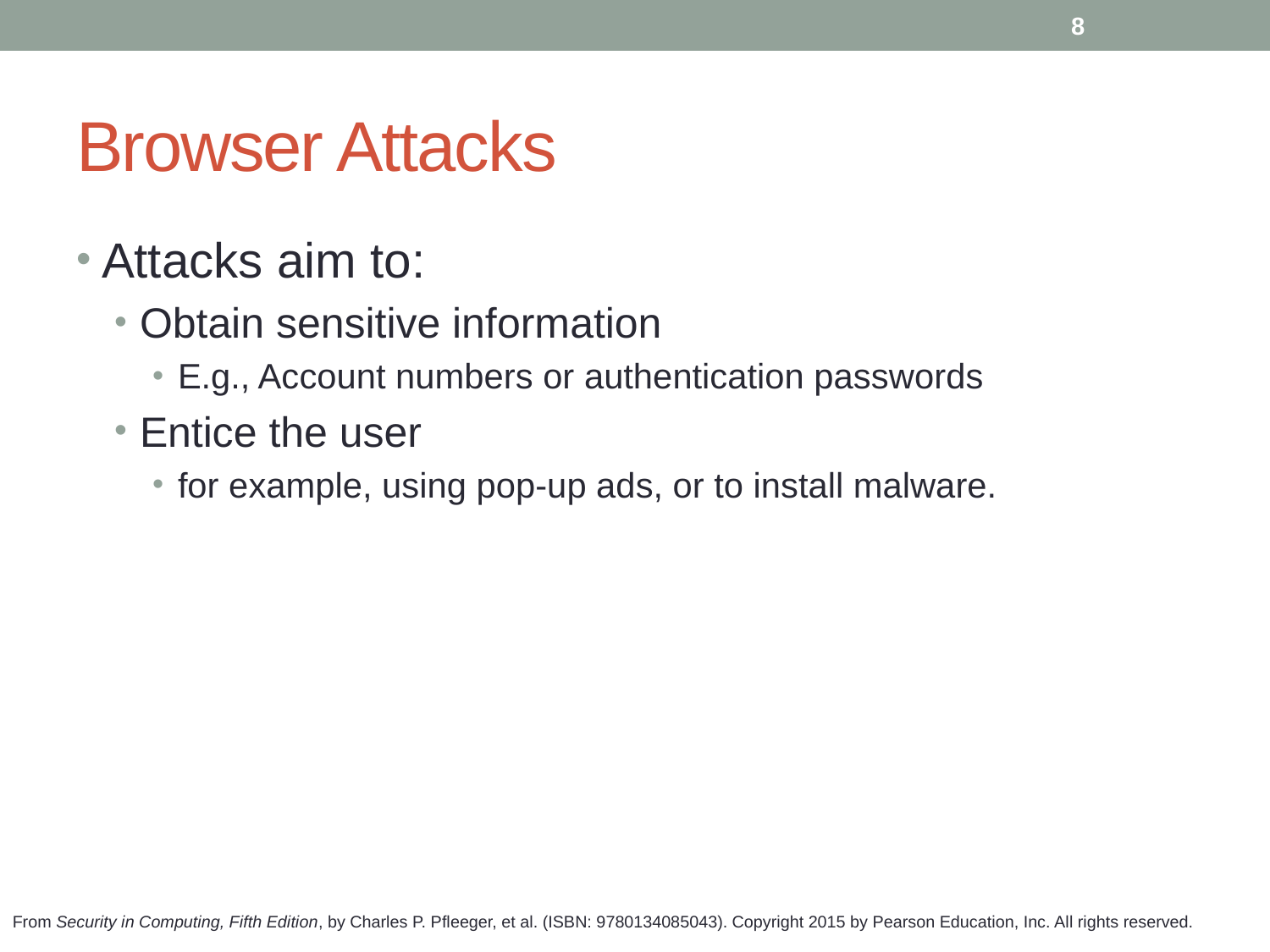

8
# Browser Attacks
Attacks aim to:
Obtain sensitive information
E.g., Account numbers or authentication passwords
Entice the user
for example, using pop-up ads, or to install malware.